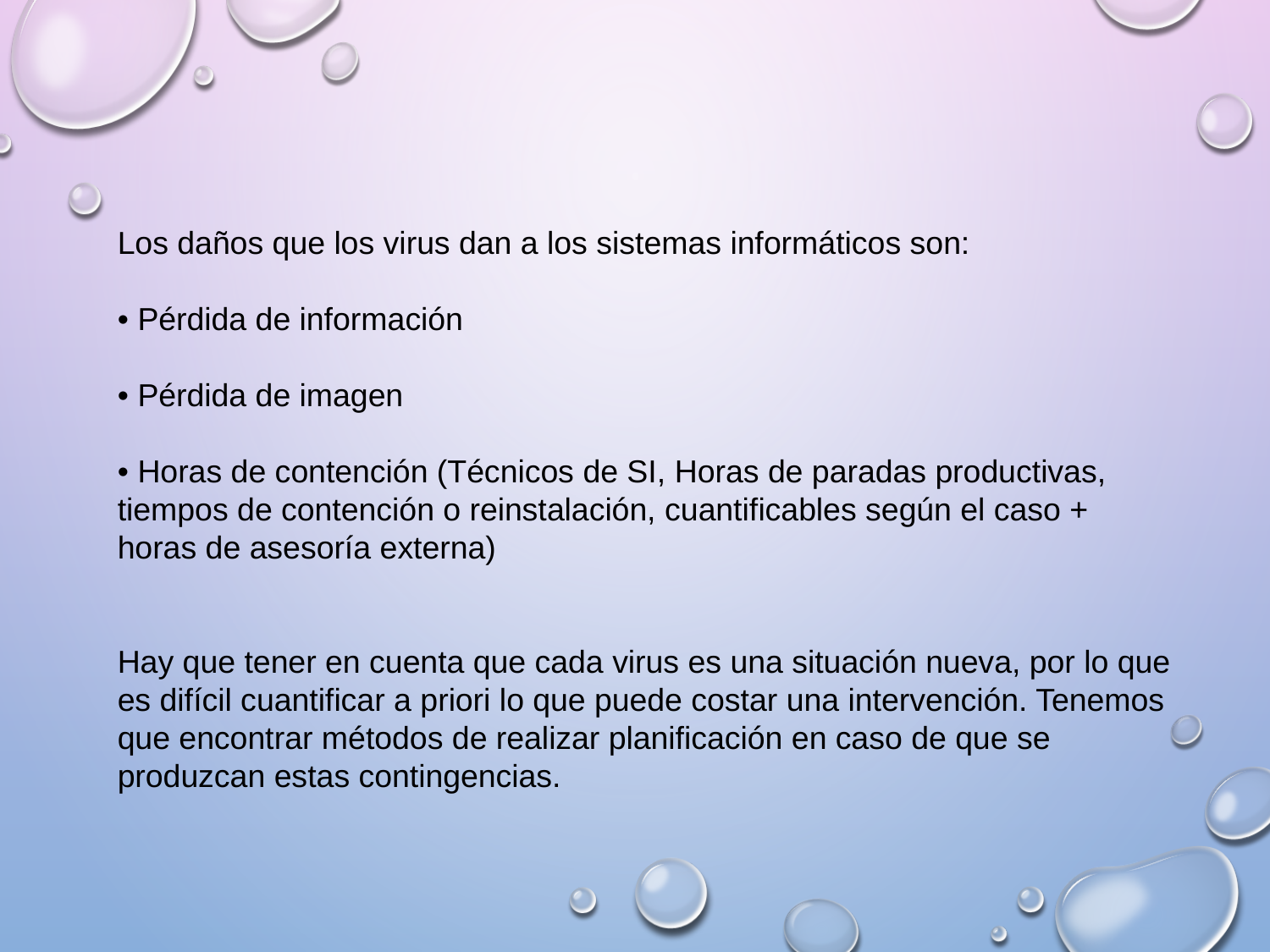

Los daños que los virus dan a los sistemas informáticos son:

• Pérdida de información

• Pérdida de imagen

• Horas de contención (Técnicos de SI, Horas de paradas productivas, tiempos de contención o reinstalación, cuantificables según el caso + horas de asesoría externa)

Hay que tener en cuenta que cada virus es una situación nueva, por lo que es difícil cuantificar a priori lo que puede costar una intervención. Tenemos que encontrar métodos de realizar planificación en caso de que se produzcan estas contingencias.